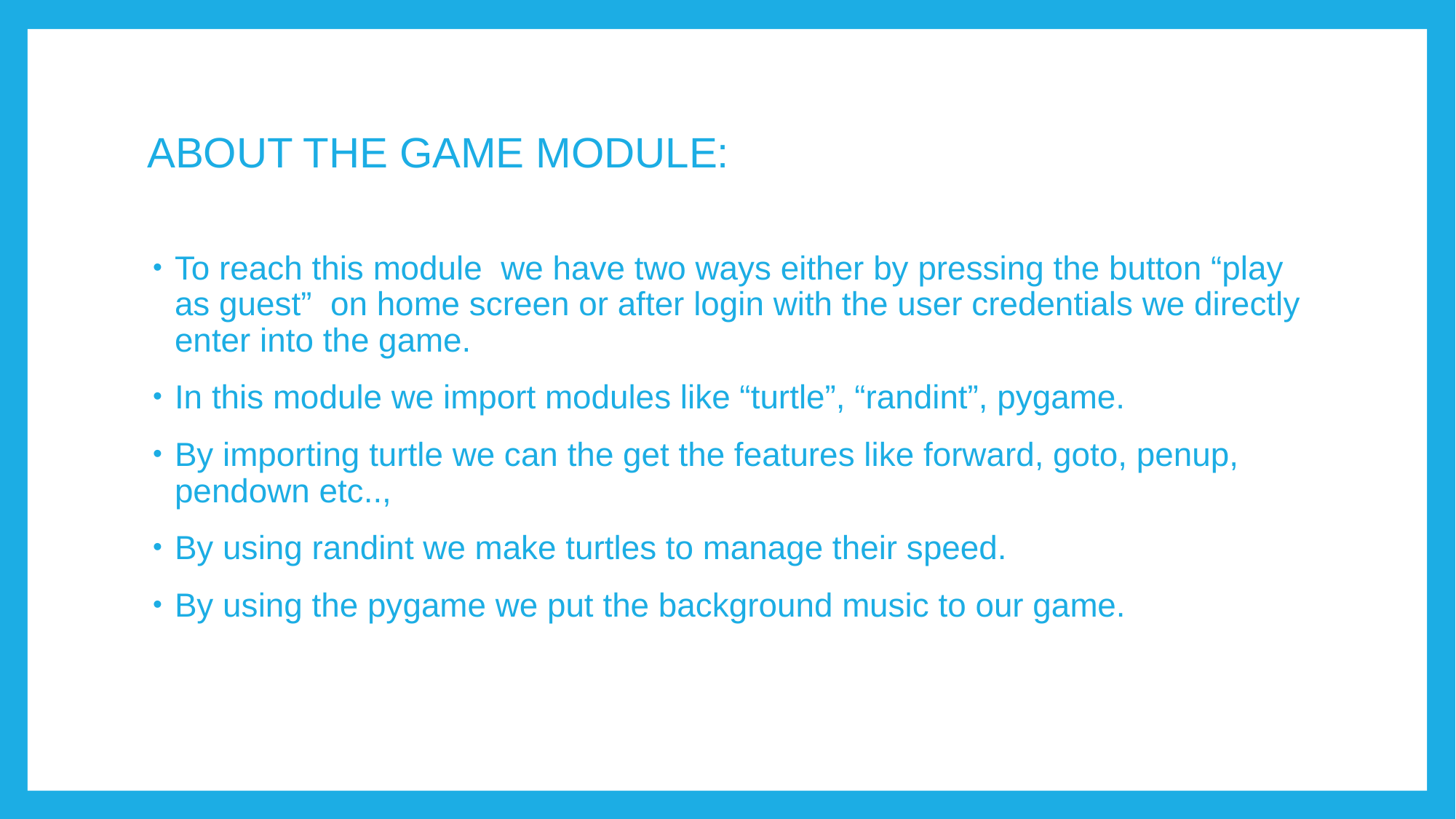

# ABOUT THE GAME MODULE:
To reach this module  we have two ways either by pressing the button “play as guest”  on home screen or after login with the user credentials we directly enter into the game.
In this module we import modules like “turtle”, “randint”, pygame.
By importing turtle we can the get the features like forward, goto, penup, pendown etc..,
By using randint we make turtles to manage their speed.
By using the pygame we put the background music to our game.